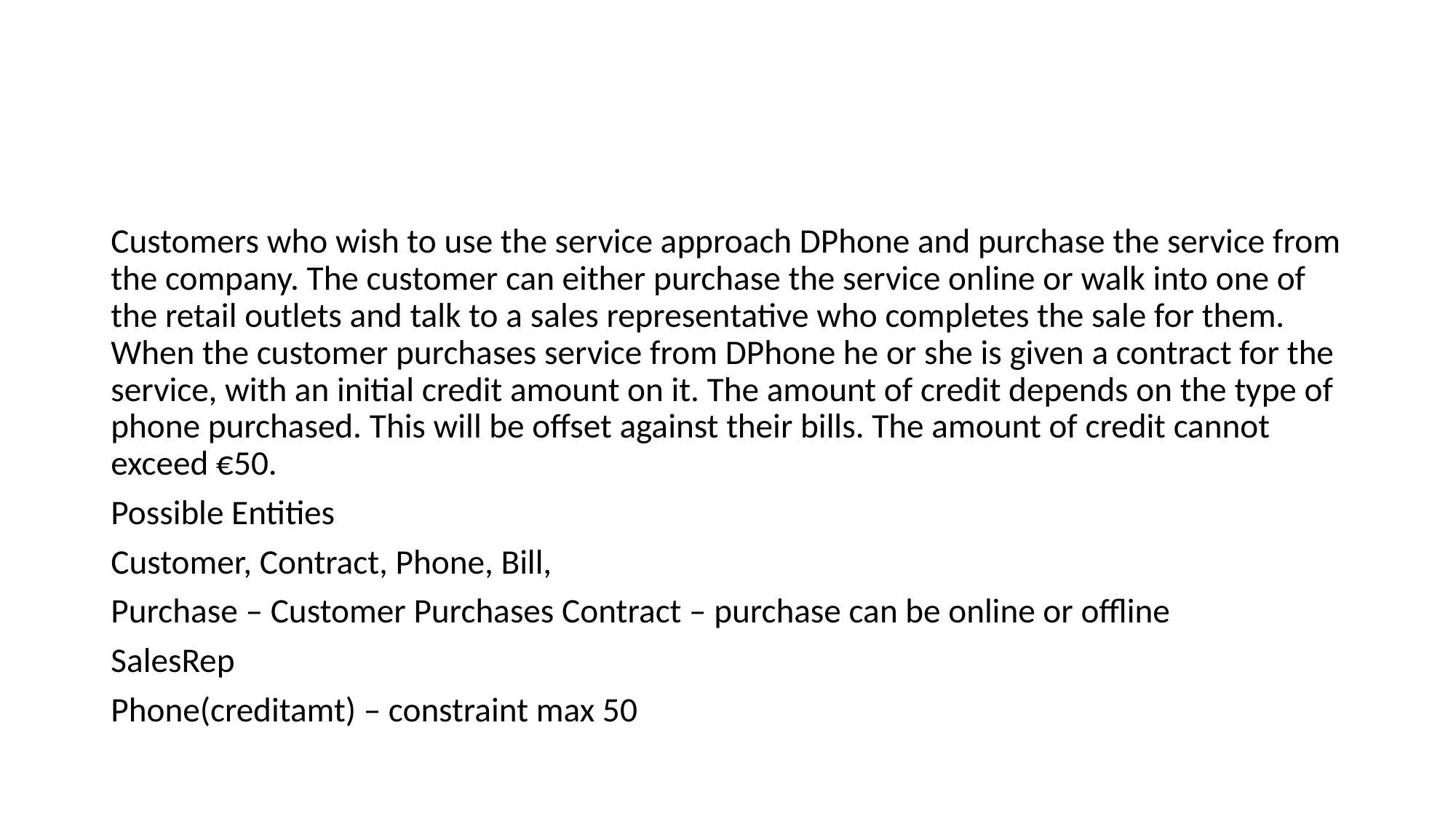

#
Customers who wish to use the service approach DPhone and purchase the service from the company. The customer can either purchase the service online or walk into one of the retail outlets and talk to a sales representative who completes the sale for them. When the customer purchases service from DPhone he or she is given a contract for the service, with an initial credit amount on it. The amount of credit depends on the type of phone purchased. This will be offset against their bills. The amount of credit cannot exceed €50.
Possible Entities
Customer, Contract, Phone, Bill,
Purchase – Customer Purchases Contract – purchase can be online or offline
SalesRep
Phone(creditamt) – constraint max 50